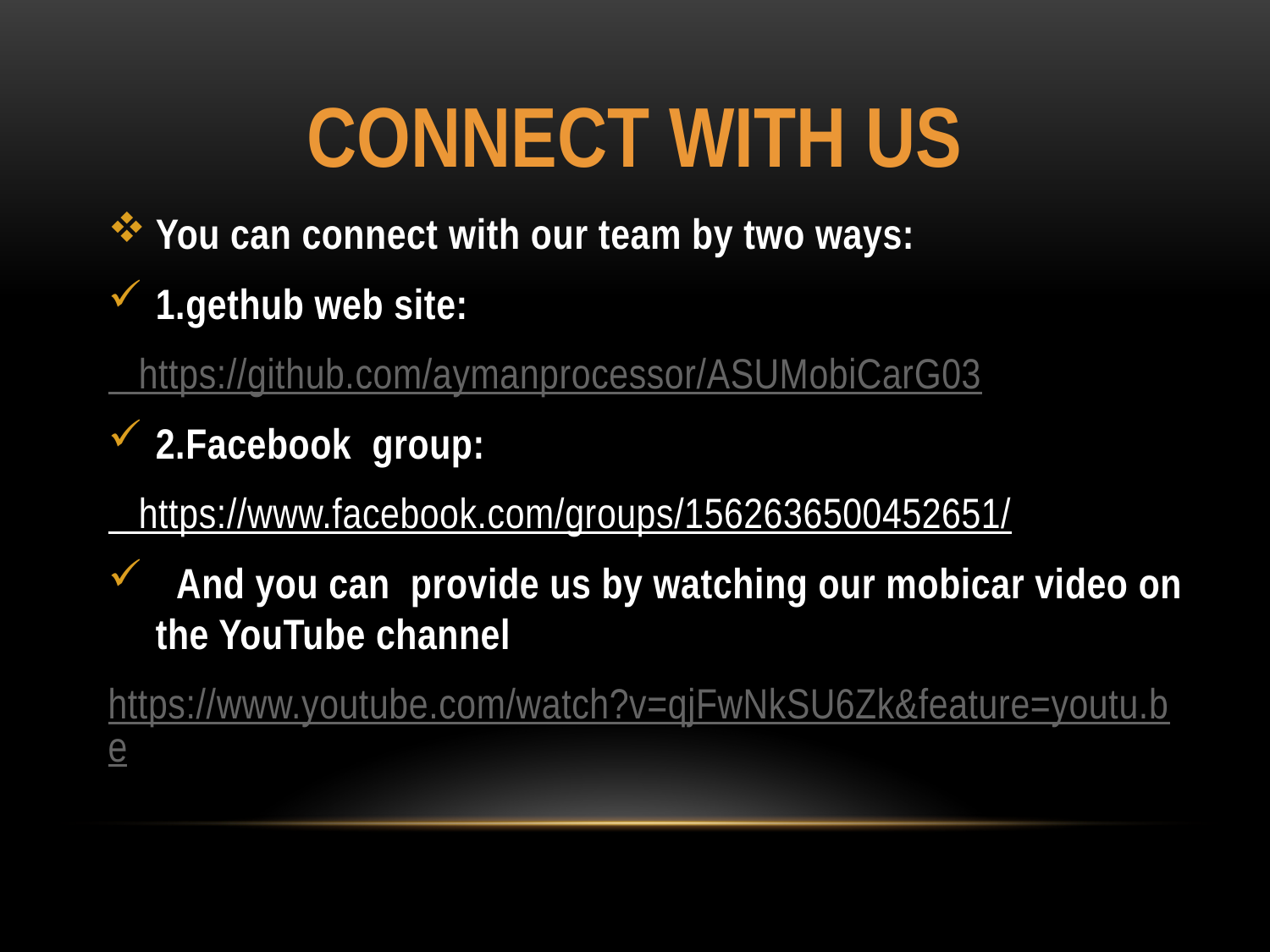

# Connect with us
You can connect with our team by two ways:
1.gethub web site:
   https://github.com/aymanprocessor/ASUMobiCarG03
2.Facebook  group:
   https://www.facebook.com/groups/1562636500452651/
  And you can  provide us by watching our mobicar video on the YouTube channel
https://www.youtube.com/watch?v=qjFwNkSU6Zk&feature=youtu.be